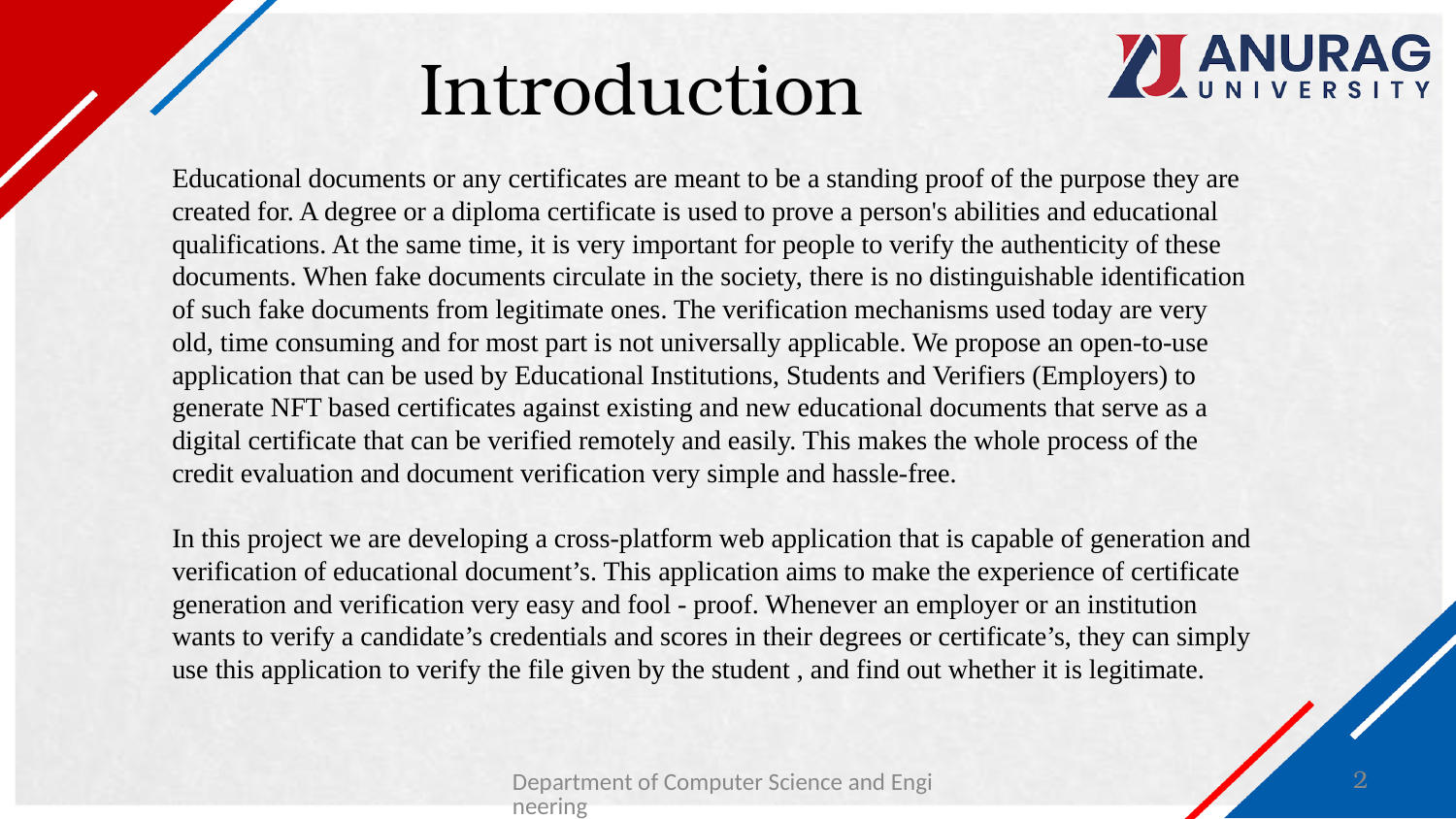

# Introduction
Educational documents or any certificates are meant to be a standing proof of the purpose they are created for. A degree or a diploma certificate is used to prove a person's abilities and educational qualifications. At the same time, it is very important for people to verify the authenticity of these documents. When fake documents circulate in the society, there is no distinguishable identification of such fake documents from legitimate ones. The verification mechanisms used today are very old, time consuming and for most part is not universally applicable. We propose an open-to-use application that can be used by Educational Institutions, Students and Verifiers (Employers) to generate NFT based certificates against existing and new educational documents that serve as a digital certificate that can be verified remotely and easily. This makes the whole process of the credit evaluation and document verification very simple and hassle-free.

In this project we are developing a cross-platform web application that is capable of generation and verification of educational document’s. This application aims to make the experience of certificate generation and verification very easy and fool - proof. Whenever an employer or an institution wants to verify a candidate’s credentials and scores in their degrees or certificate’s, they can simply use this application to verify the file given by the student , and find out whether it is legitimate.

Department of Computer Science and Engineering
2